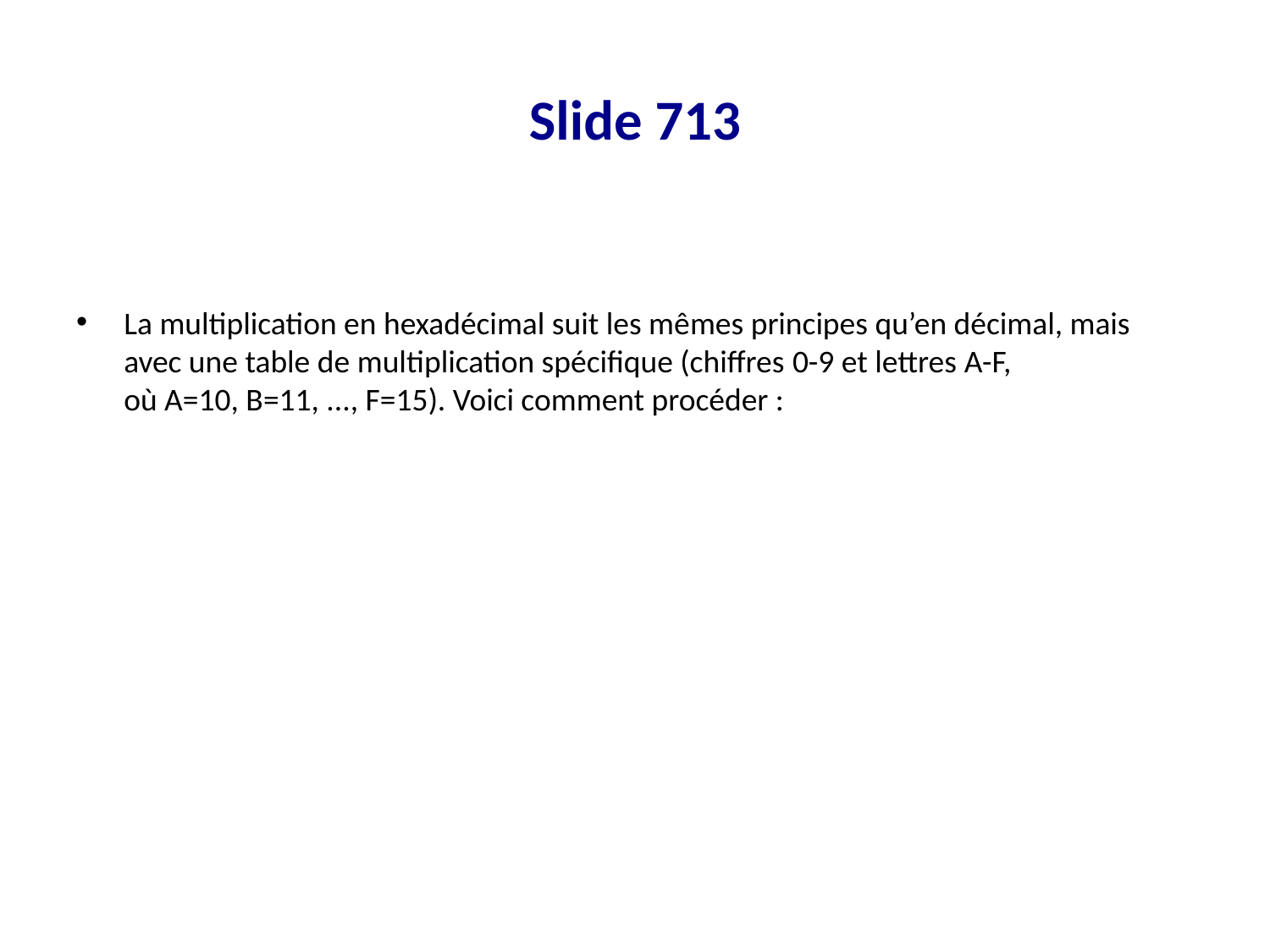

# Slide 713

La multiplication en hexadécimal suit les mêmes principes qu’en décimal, mais avec une table de multiplication spécifique (chiffres 0-9 et lettres A-F, où A=10, B=11, ..., F=15). Voici comment procéder :